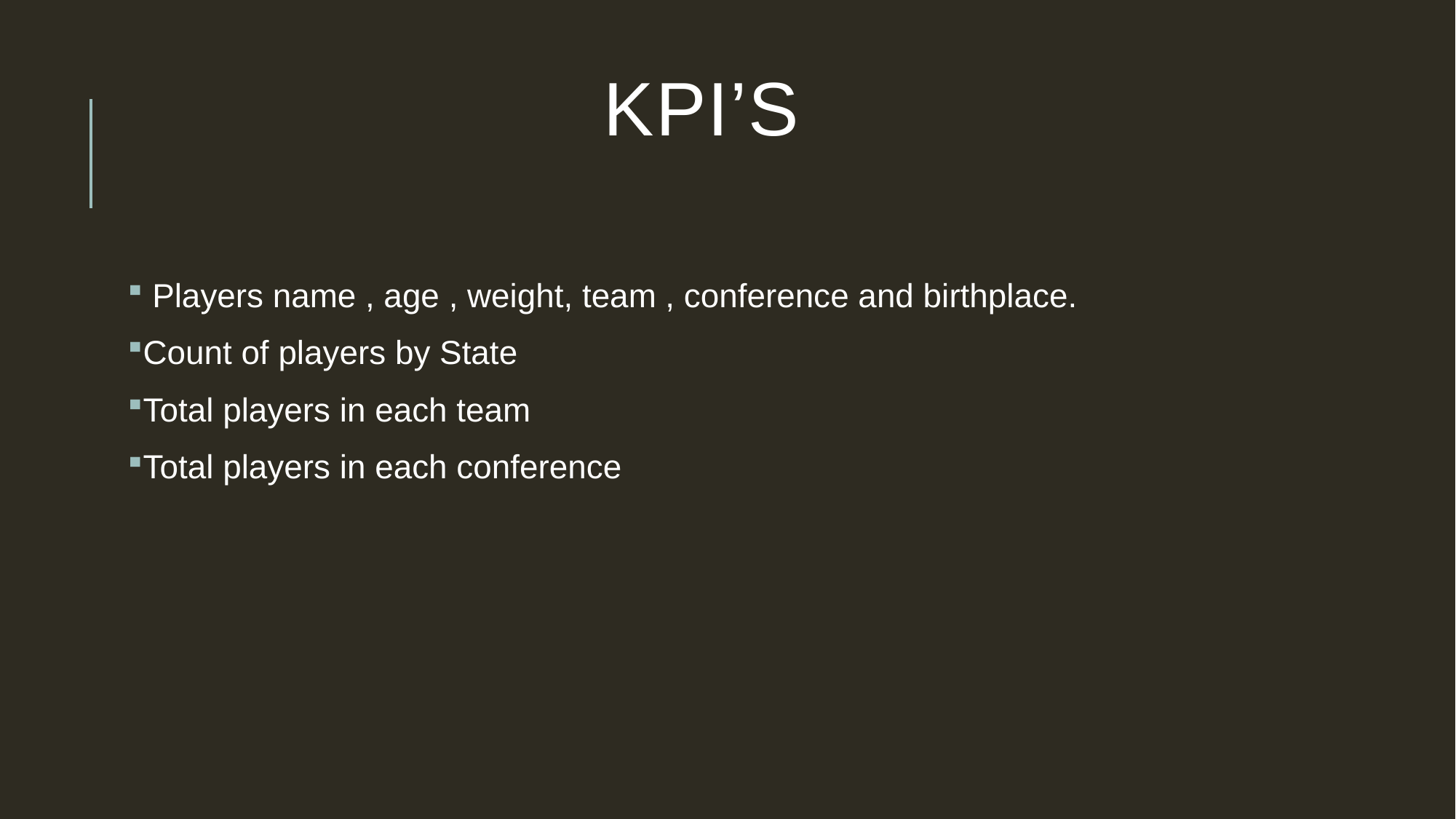

# KPI’S
 Players name , age , weight, team , conference and birthplace.
Count of players by State
Total players in each team
Total players in each conference